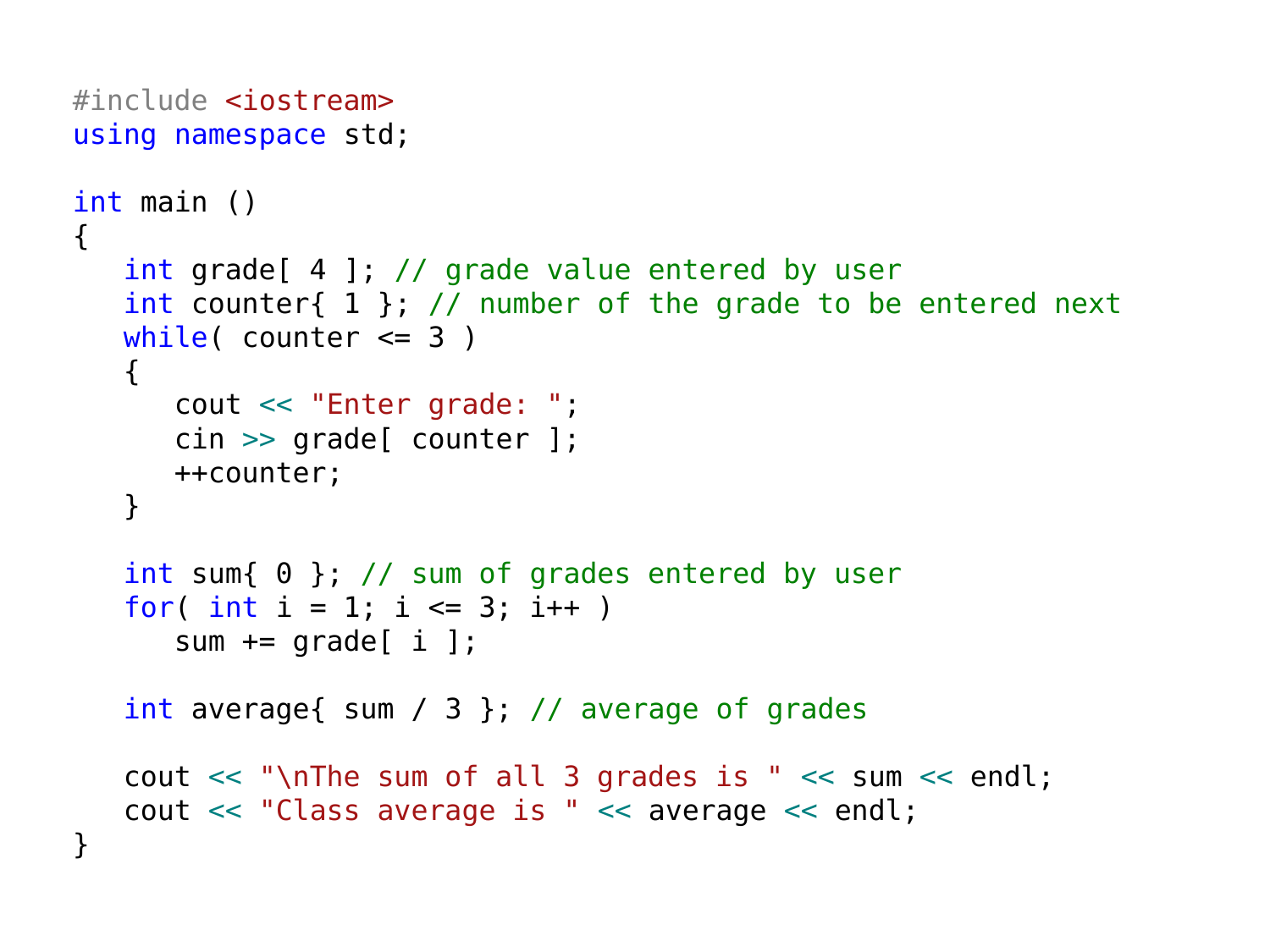

#include <iostream>
using namespace std;

int main ()
{
   int grade[ 4 ]; // grade value entered by user
   int counter{ 1 }; // number of the grade to be entered next
   while( counter <= 3 )
   {
      cout << "Enter grade: ";
      cin >> grade[ counter ];
      ++counter;
   }

   int sum{ 0 }; // sum of grades entered by user
   for( int i = 1; i <= 3; i++ )
      sum += grade[ i ];

   int average{ sum / 3 }; // average of grades

   cout << "\nThe sum of all 3 grades is " << sum << endl;
   cout << "Class average is " << average << endl;
}